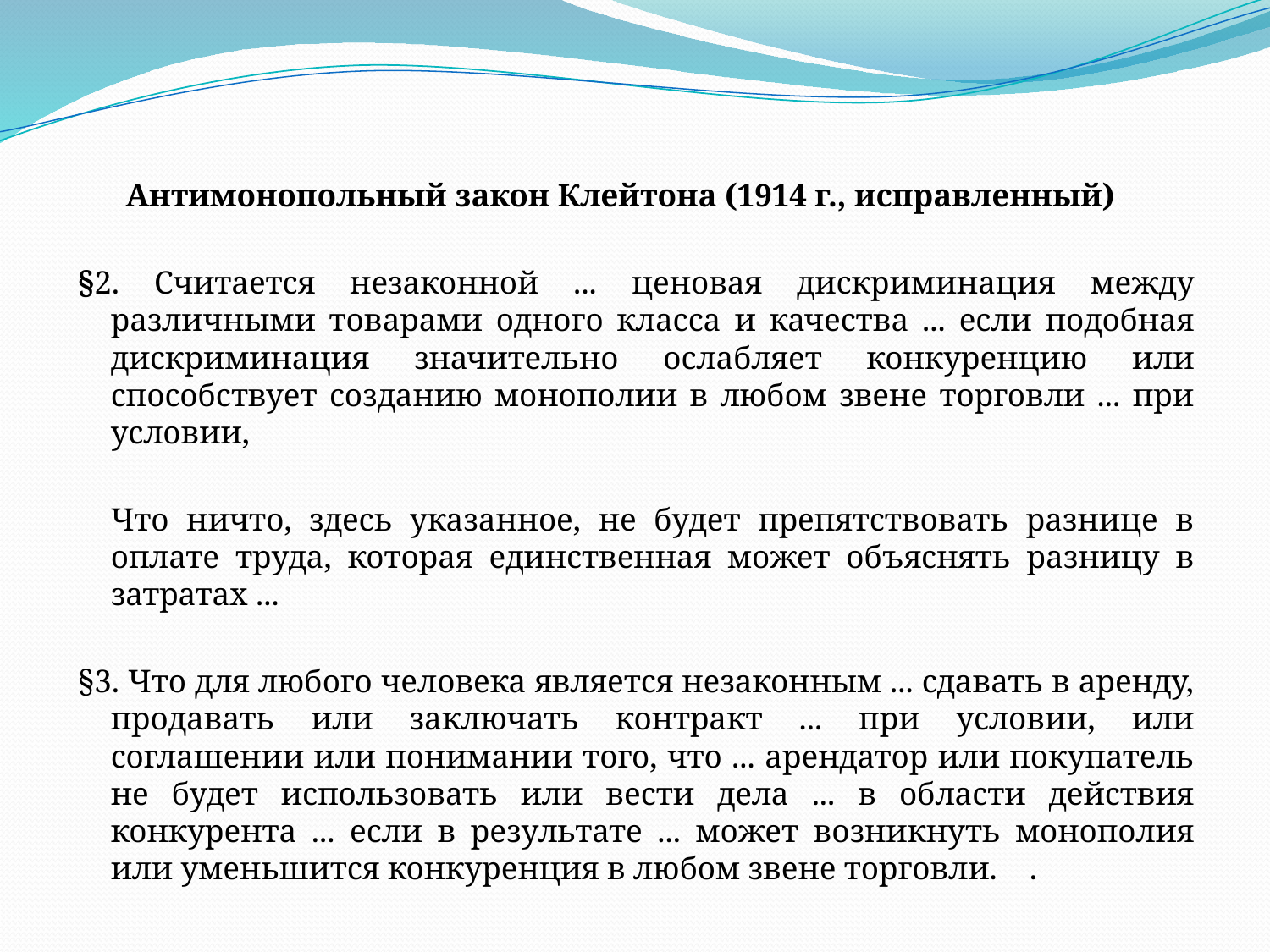

Антимонопольный закон Клейтона (1914 г., исправленный)

§2. Считается незаконной ... ценовая дискриминация между различными товарами одного класса и качества ... если подобная дискриминация значительно ослабляет конкуренцию или способствует созданию монополии в любом звене торговли ... при условии,

	Что ничто, здесь указанное, не будет препятствовать разнице в оплате труда, которая единственная может объяснять разницу в затратах ...

§3. Что для любого человека является незаконным ... сдавать в аренду, продавать или заключать контракт ... при условии, или соглашении или понимании того, что ... арендатор или покупатель не будет использовать или вести дела ... в области действия конкурента ... если в результате ... может возникнуть монополия или уменьшится конкуренция в любом звене торговли.    .